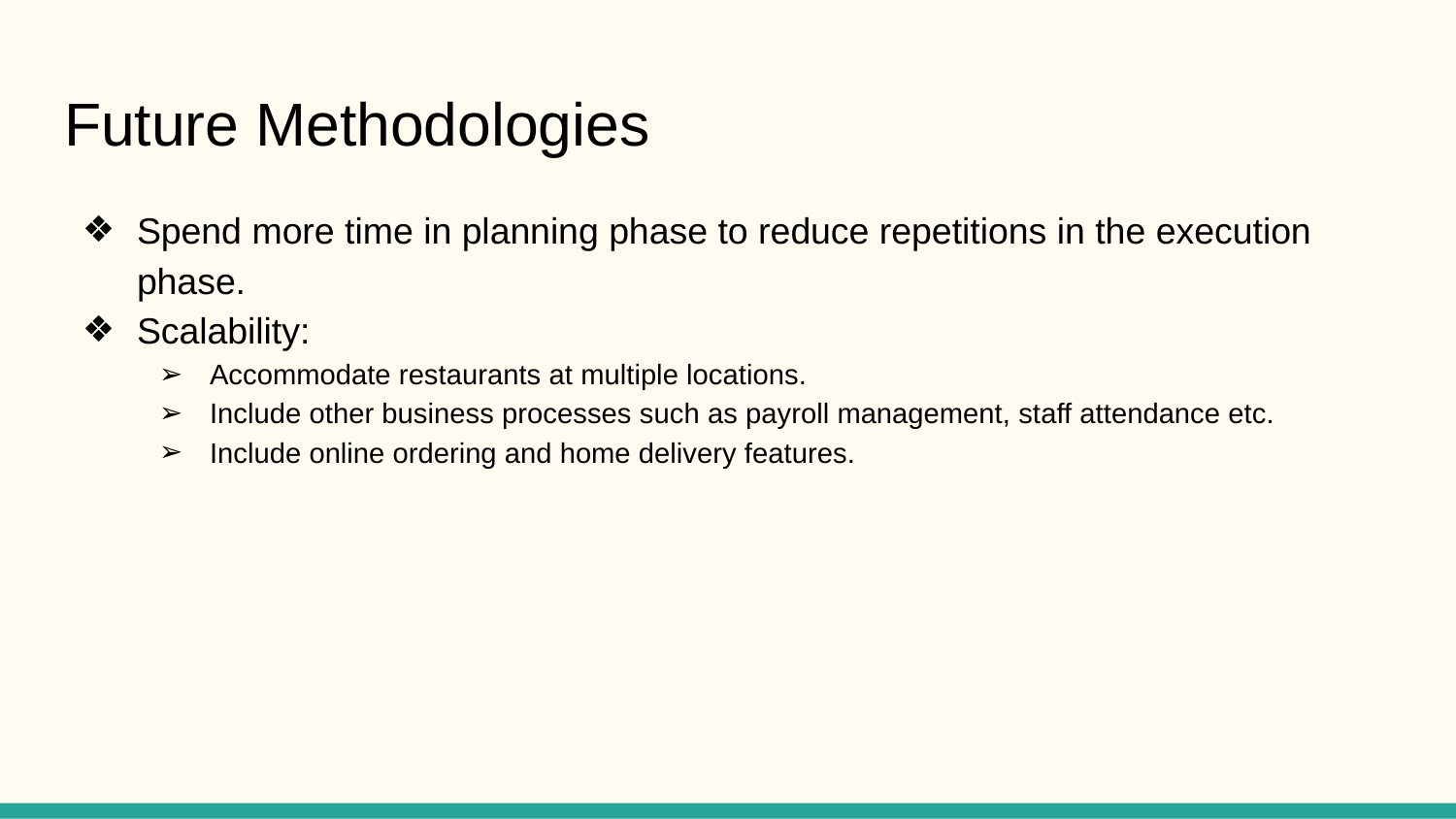

# Future Methodologies
Spend more time in planning phase to reduce repetitions in the execution phase.
Scalability:
Accommodate restaurants at multiple locations.
Include other business processes such as payroll management, staff attendance etc.
Include online ordering and home delivery features.